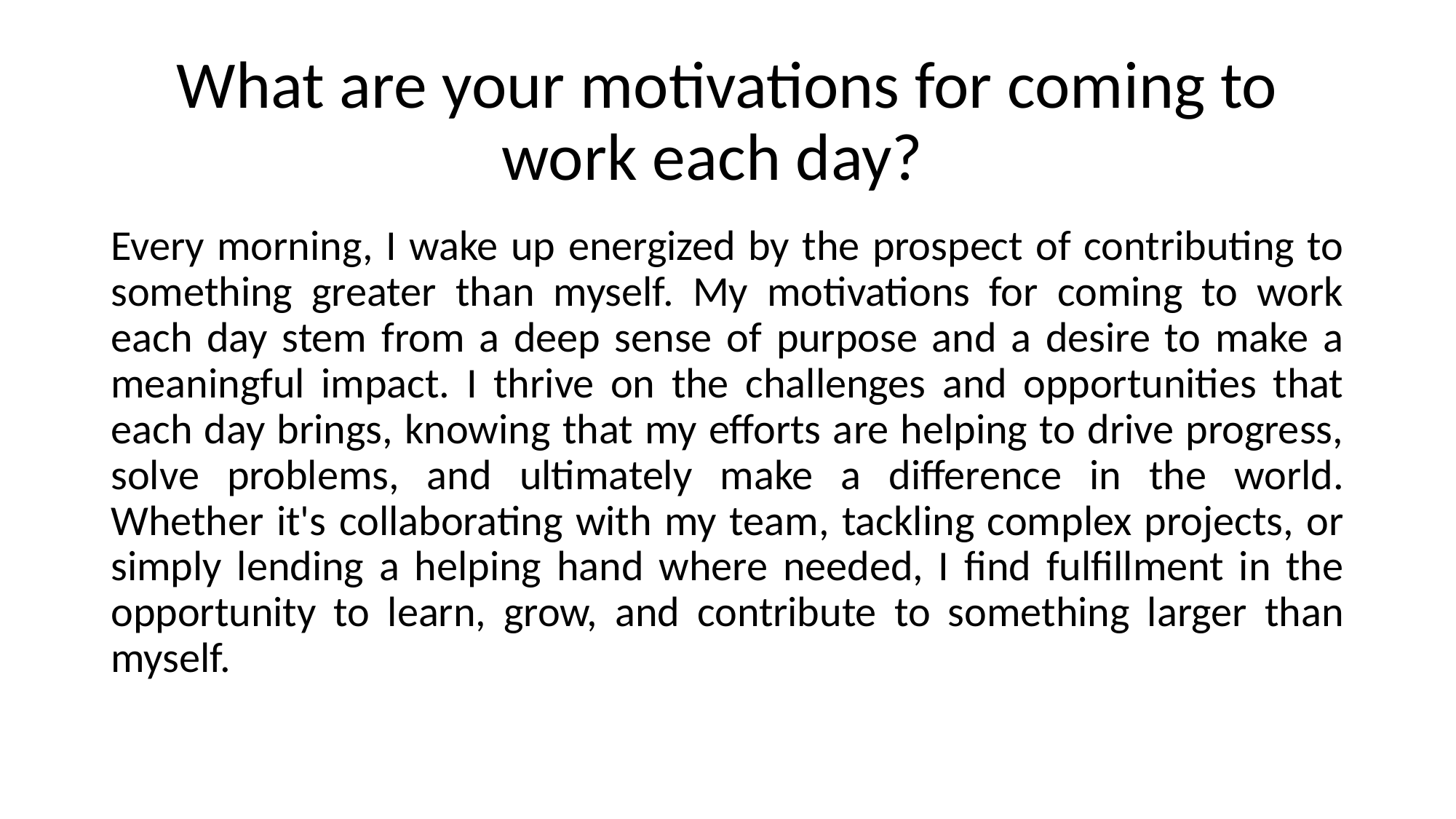

# What are your motivations for coming to work each day?
Every morning, I wake up energized by the prospect of contributing to something greater than myself. My motivations for coming to work each day stem from a deep sense of purpose and a desire to make a meaningful impact. I thrive on the challenges and opportunities that each day brings, knowing that my efforts are helping to drive progress, solve problems, and ultimately make a difference in the world. Whether it's collaborating with my team, tackling complex projects, or simply lending a helping hand where needed, I find fulfillment in the opportunity to learn, grow, and contribute to something larger than myself.